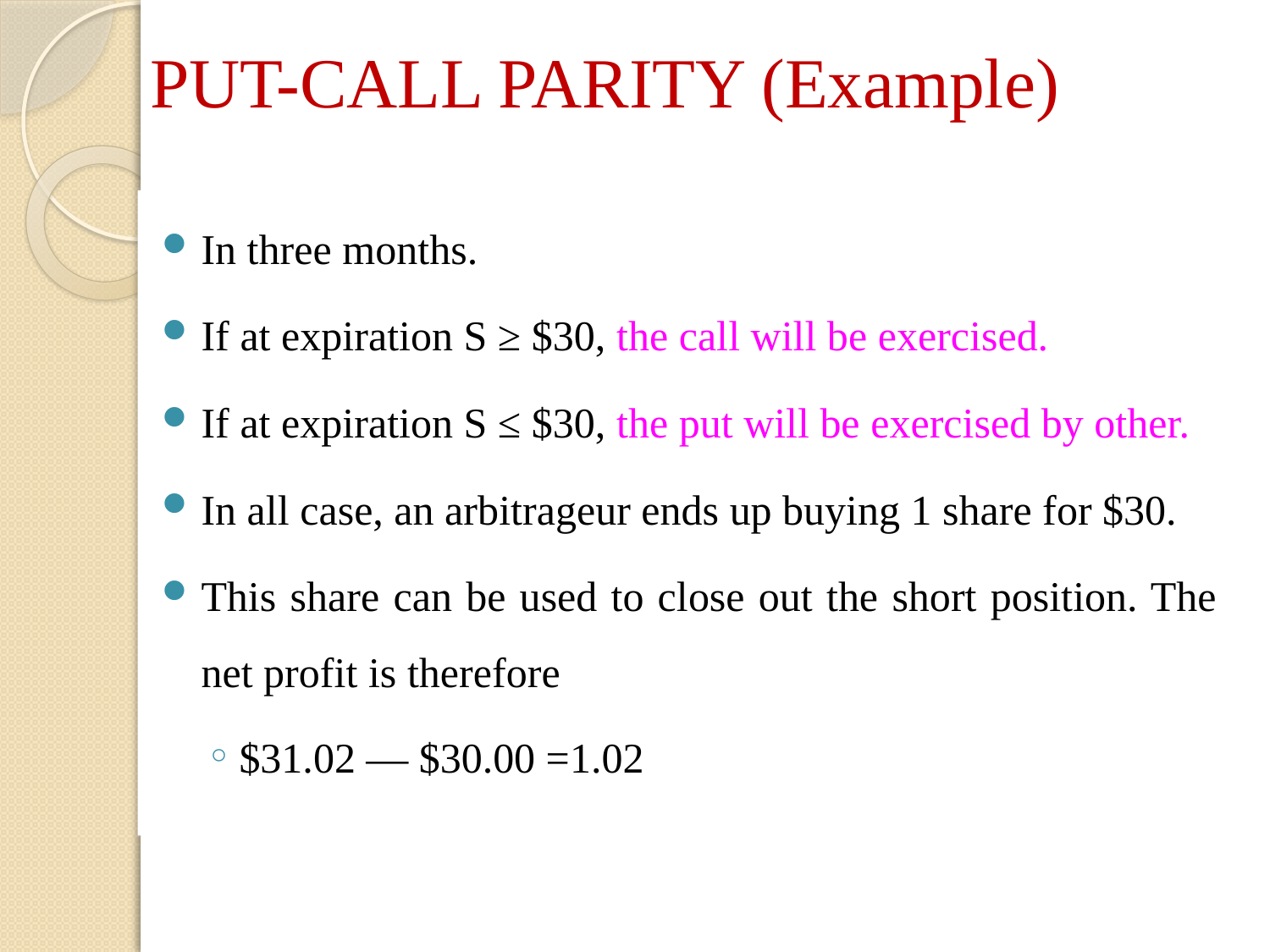

# PUT-CALL PARITY (Example)
In three months.
If at expiration S ≥ $30, the call will be exercised.
If at expiration S ≤ $30, the put will be exercised by other.
In all case, an arbitrageur ends up buying 1 share for $30.
This share can be used to close out the short position. The net profit is therefore
$31.02 — $30.00 =1.02